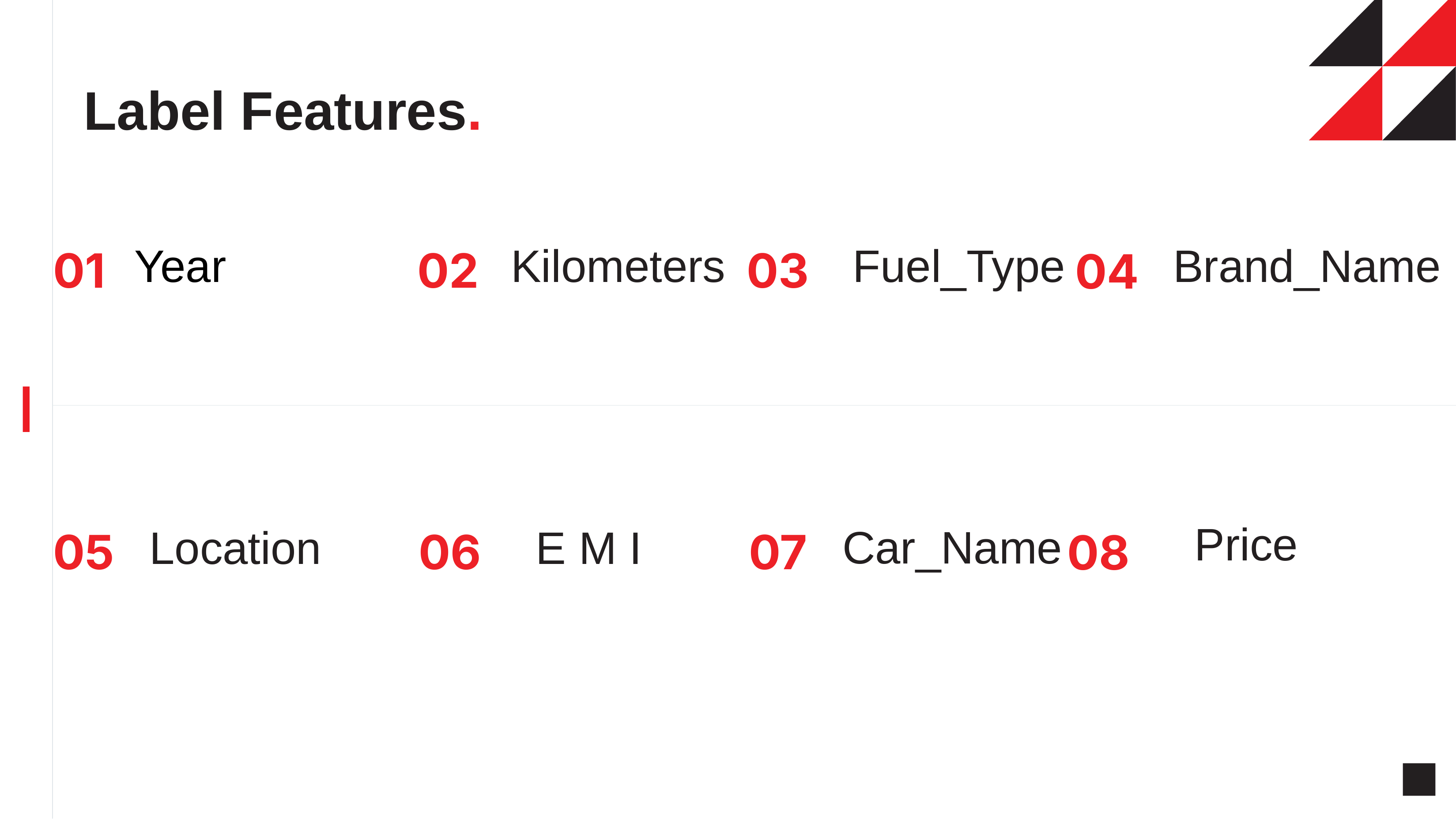

Data Description

# Label Features.
01
02
03
04
Brand_Name
Kilometers
Year
Fuel_Type

06
07
05
08
Price
E M I
Car_Name

Location